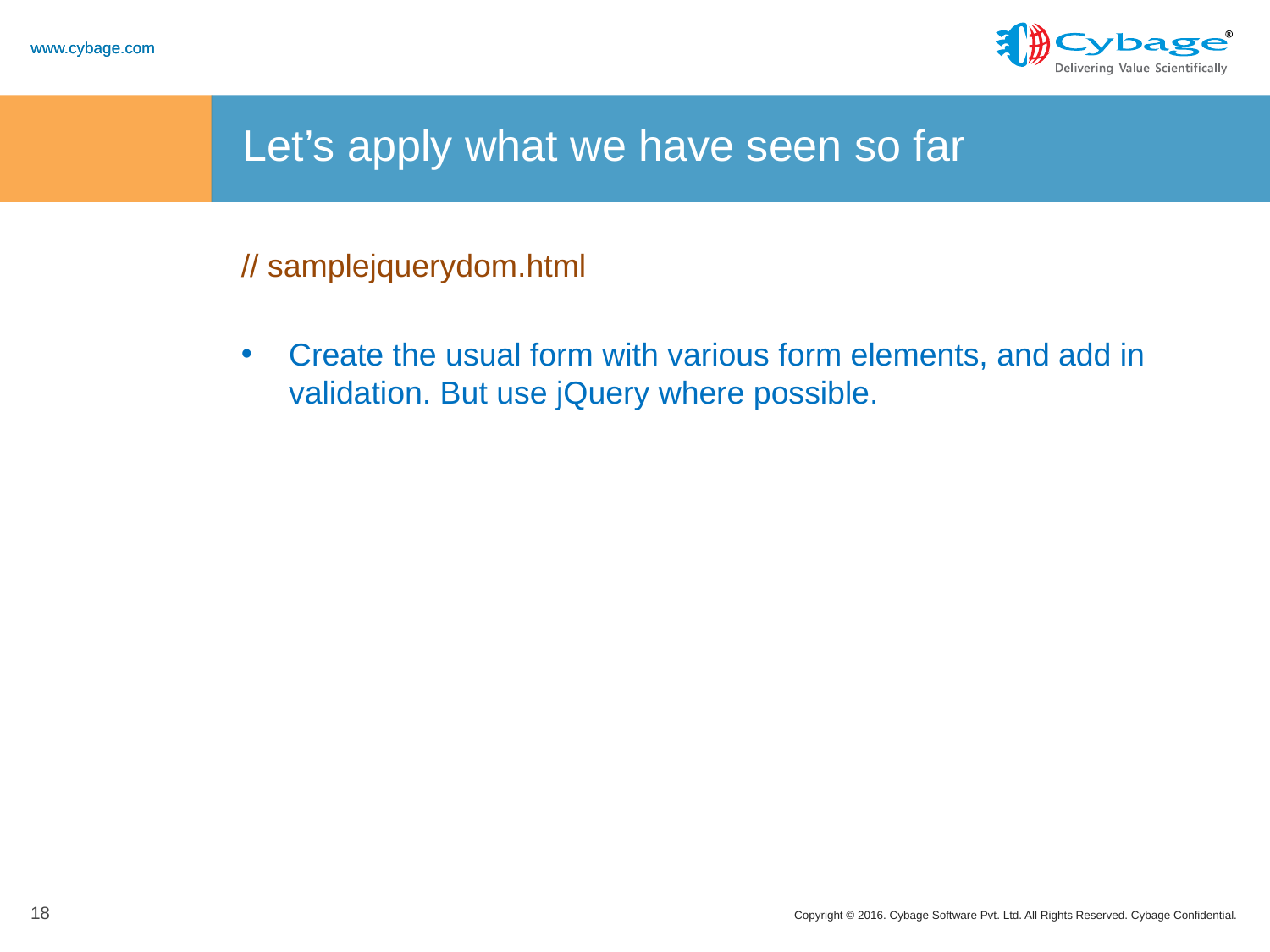

# Let’s apply what we have seen so far
// samplejquerydom.html

Create the usual form with various form elements, and add in validation. But use jQuery where possible.
18